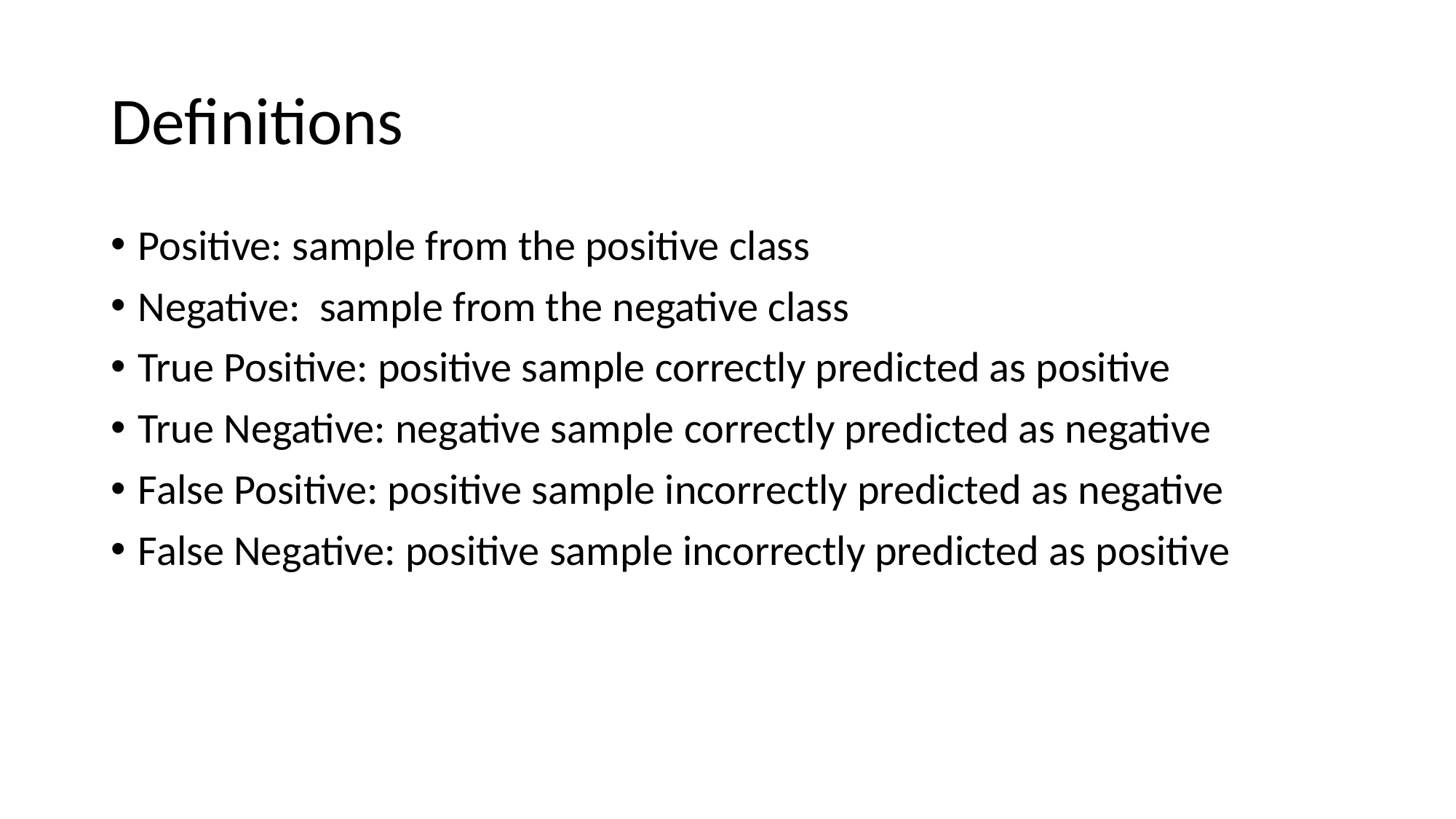

# Definitions
Positive: sample from the positive class
Negative:  sample from the negative class
True Positive: positive sample correctly predicted as positive
True Negative: negative sample correctly predicted as negative
False Positive: positive sample incorrectly predicted as negative
False Negative: positive sample incorrectly predicted as positive